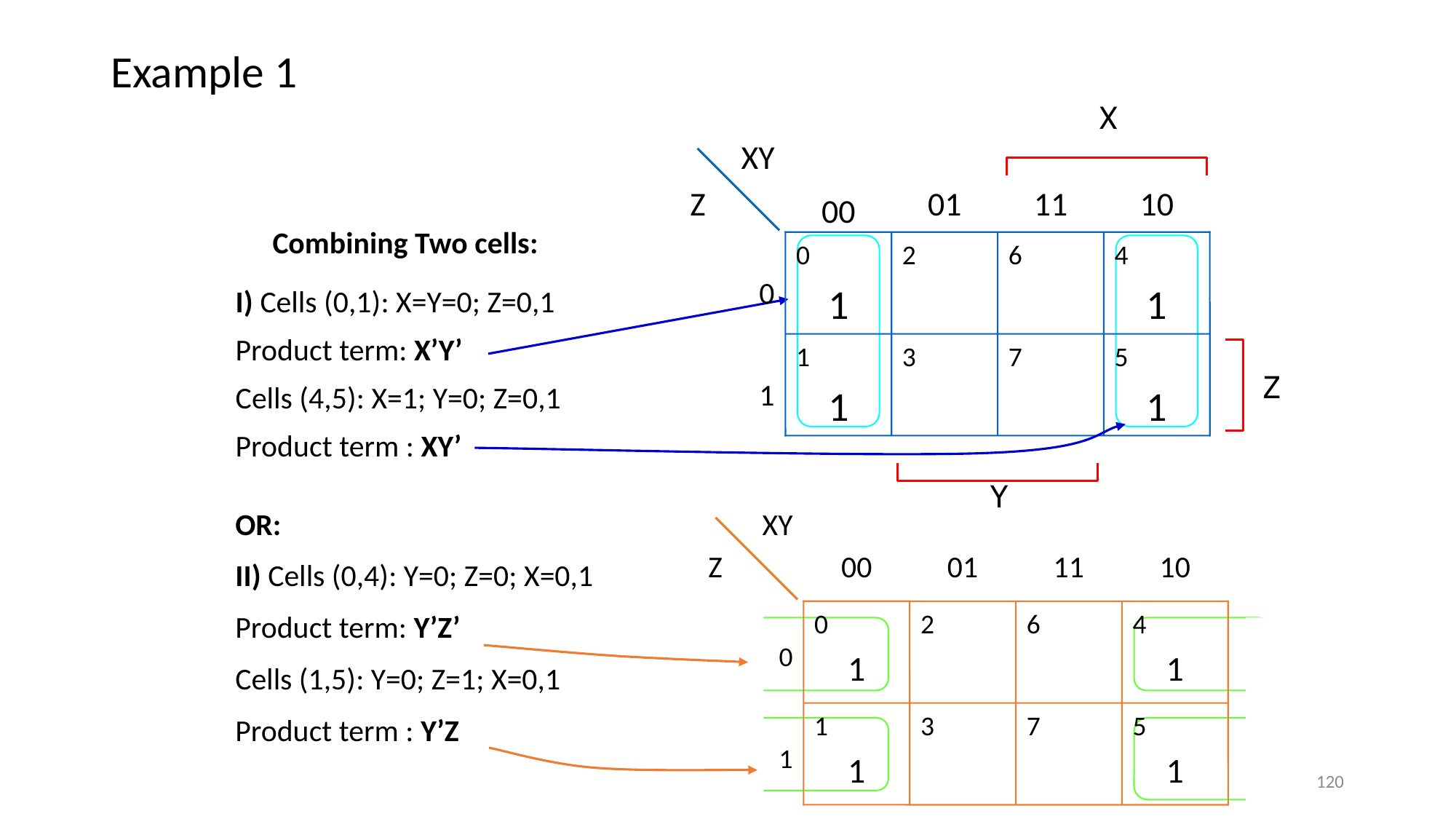

# Example 1
X

XY
Z

00

01

11

10

Combining Two cells:
0

0
1

2

6

4
1

I) Cells (0,1): X=Y=0; Z=0,1
Product term: X’Y’
Cells (4,5): X=1; Y=0; Z=0,1
Product term : XY’

1

1
1
3

7

5
1
Z

Y
XY
Z

00

01

11

10

OR:
II) Cells (0,4): Y=0; Z=0; X=0,1
Product term: Y’Z’
Cells (1,5): Y=0; Z=1; X=0,1
Product term : Y’Z

0

0
1

2

6

4
1

1

1
1

3

7

5
1

120